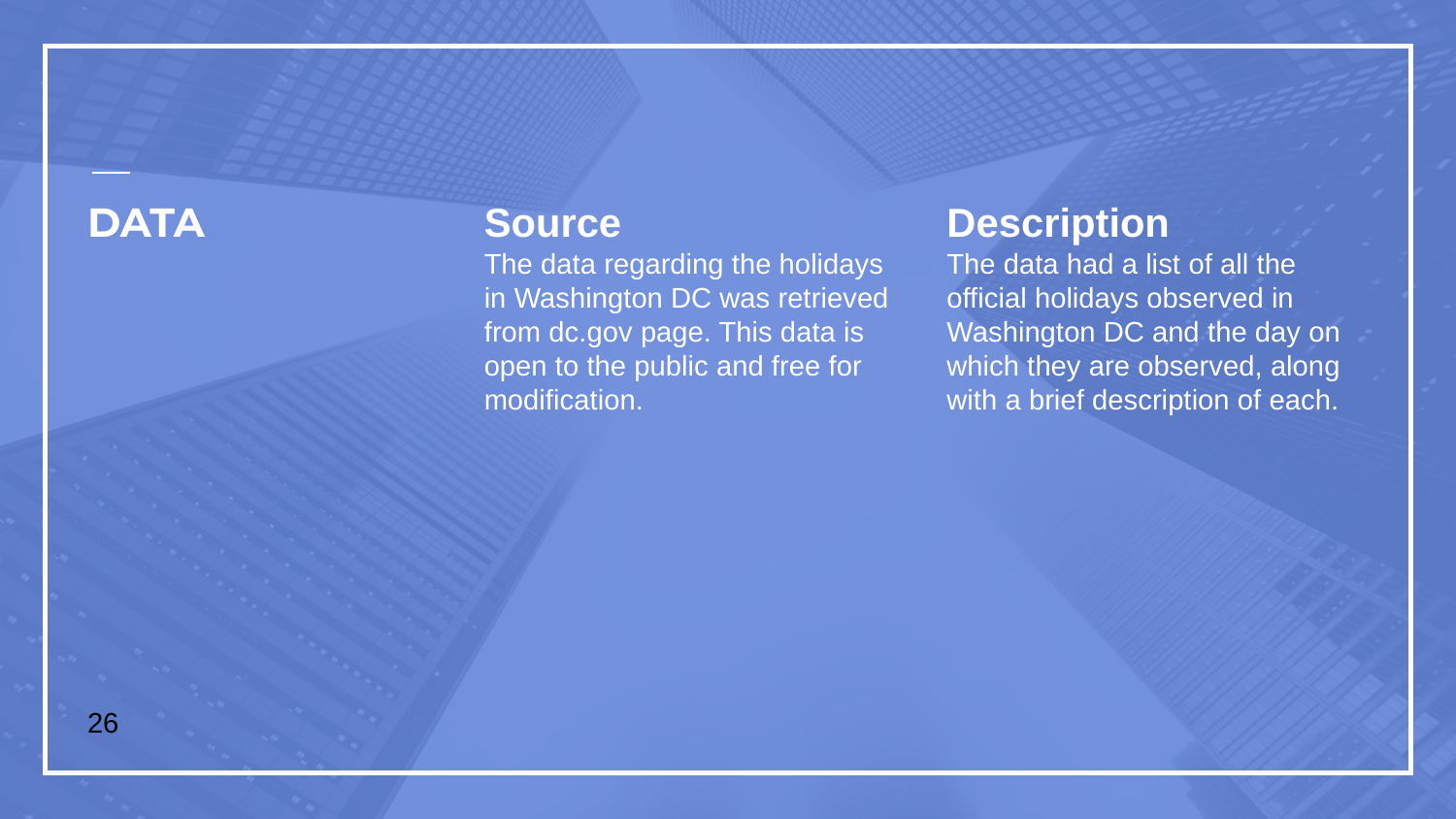

# DATA
Source
The data regarding the holidays in Washington DC was retrieved from dc.gov page. This data is open to the public and free for modification.
Description
The data had a list of all the official holidays observed in Washington DC and the day on which they are observed, along with a brief description of each.
26